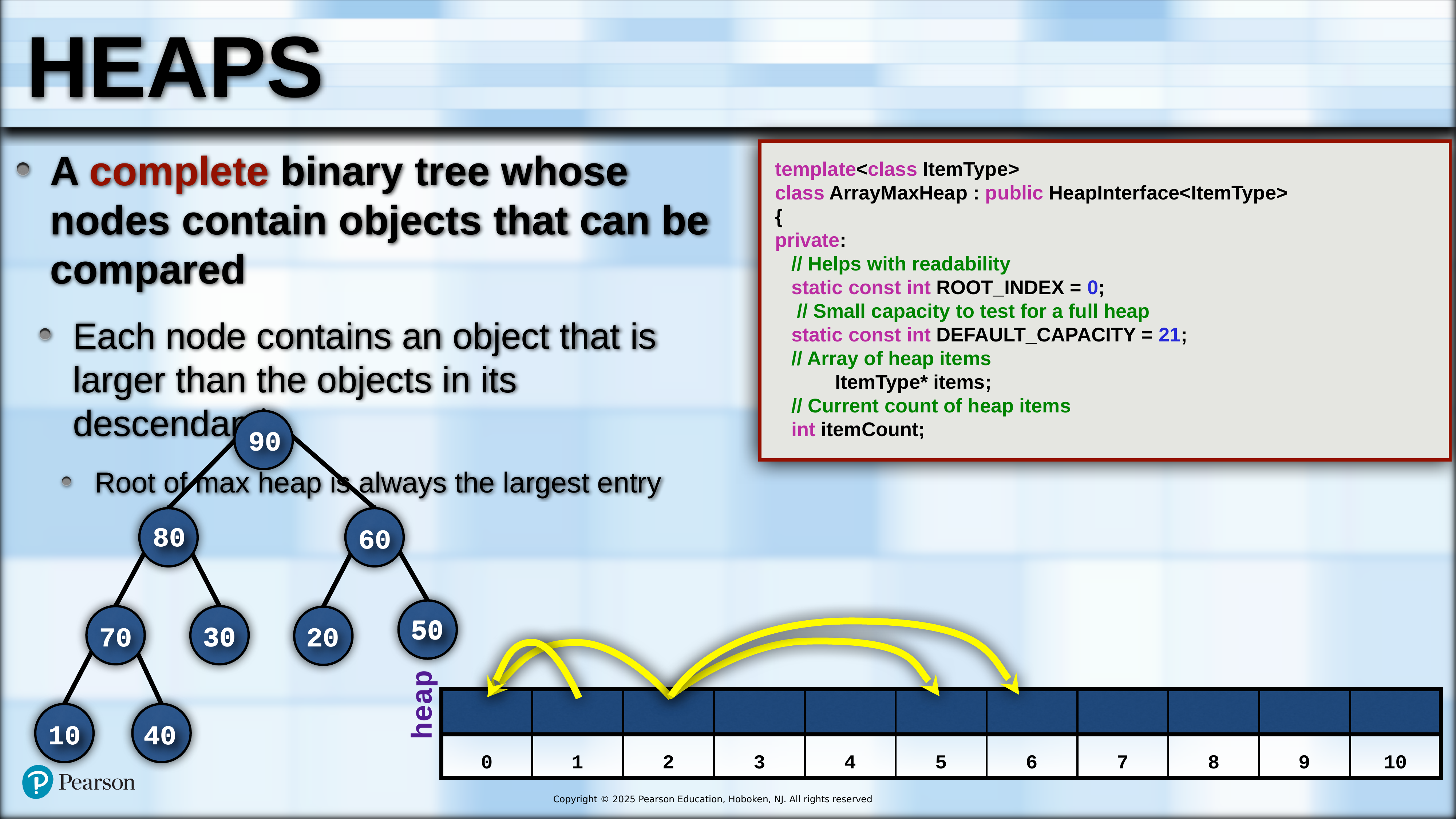

# Heaps
A complete binary tree whose nodes contain objects that can be compared
Each node contains an object that is larger than the objects in its descendants.
Root of max heap is always the largest entry

template<class ItemType>
class ArrayMaxHeap : public HeapInterface<ItemType>
{
private:
   // Helps with readability
   static const int ROOT_INDEX = 0;
    // Small capacity to test for a full heap
   static const int DEFAULT_CAPACITY = 21;
   // Array of heap items
	 ItemType* items;
   // Current count of heap items
   int itemCount;

90
90

80
80
60
60

50
50
30
70
70
30
20
20

heap
|  |  |  |  |  |  |  |  |  |  |  |
| --- | --- | --- | --- | --- | --- | --- | --- | --- | --- | --- |

10
10
40
40
| 0 | 1 | 2 | 3 | 4 | 5 | 6 | 7 | 8 | 9 | 10 |
| --- | --- | --- | --- | --- | --- | --- | --- | --- | --- | --- |